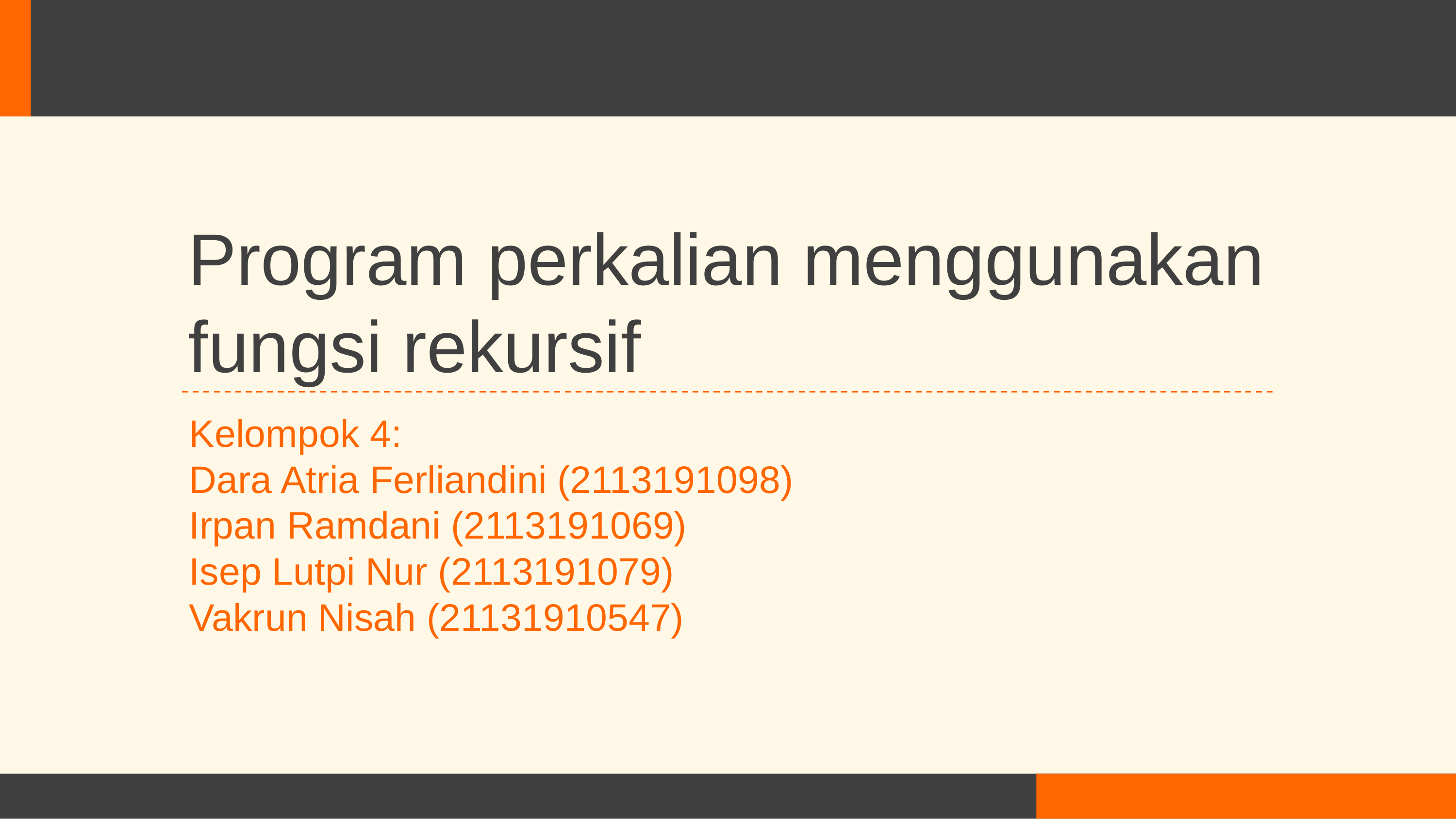

# Program perkalian menggunakan fungsi rekursif

Kelompok 4:
Dara Atria Ferliandini (2113191098)
Irpan Ramdani (2113191069)
Isep Lutpi Nur (2113191079)
Vakrun Nisah (21131910547)